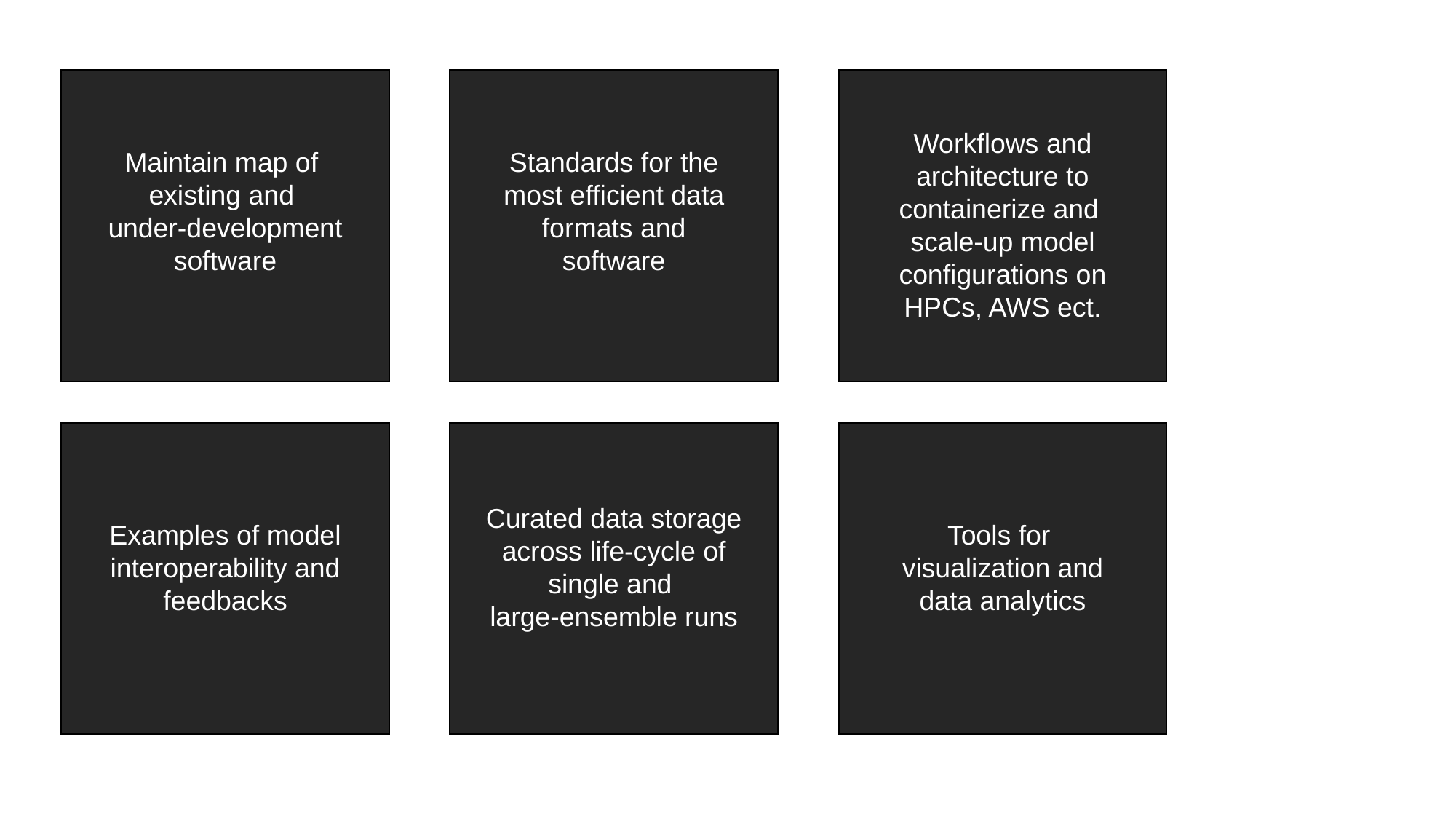

Maintain map of
existing and
under-development software

Standards for the most efficient data formats and software

Workflows and architecture to containerize and
scale-up model configurations on HPCs, AWS ect.

Examples of model interoperability and feedbacks

Curated data storage across life-cycle of single and
large-ensemble runs

Tools for
visualization and data analytics